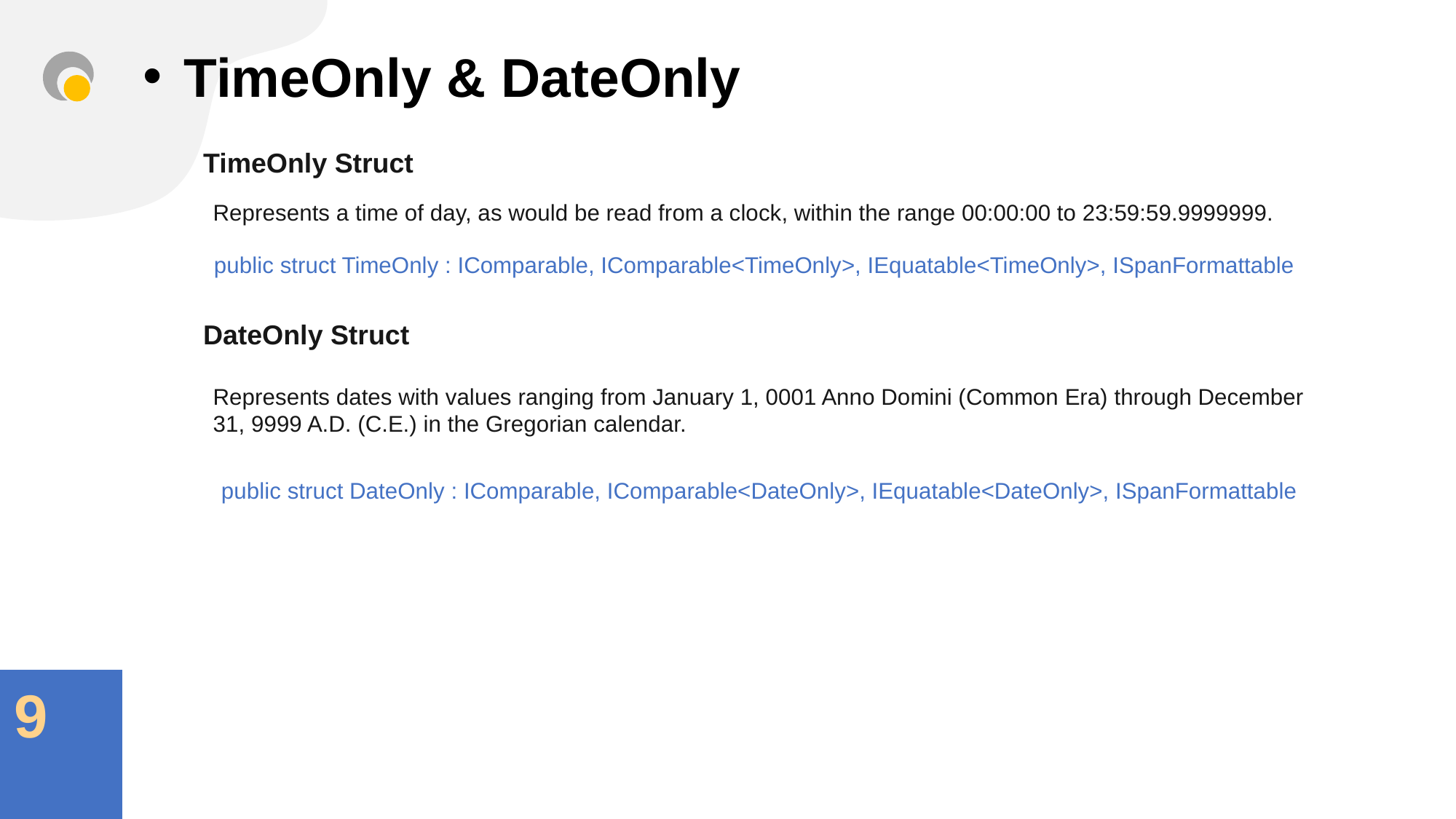

# TimeOnly & DateOnly
TimeOnly Struct
Represents a time of day, as would be read from a clock, within the range 00:00:00 to 23:59:59.9999999.
public struct TimeOnly : IComparable, IComparable<TimeOnly>, IEquatable<TimeOnly>, ISpanFormattable
DateOnly Struct
Represents dates with values ranging from January 1, 0001 Anno Domini (Common Era) through December 31, 9999 A.D. (C.E.) in the Gregorian calendar.
public struct DateOnly : IComparable, IComparable<DateOnly>, IEquatable<DateOnly>, ISpanFormattable
Name
Placeholder
9
Placeholder